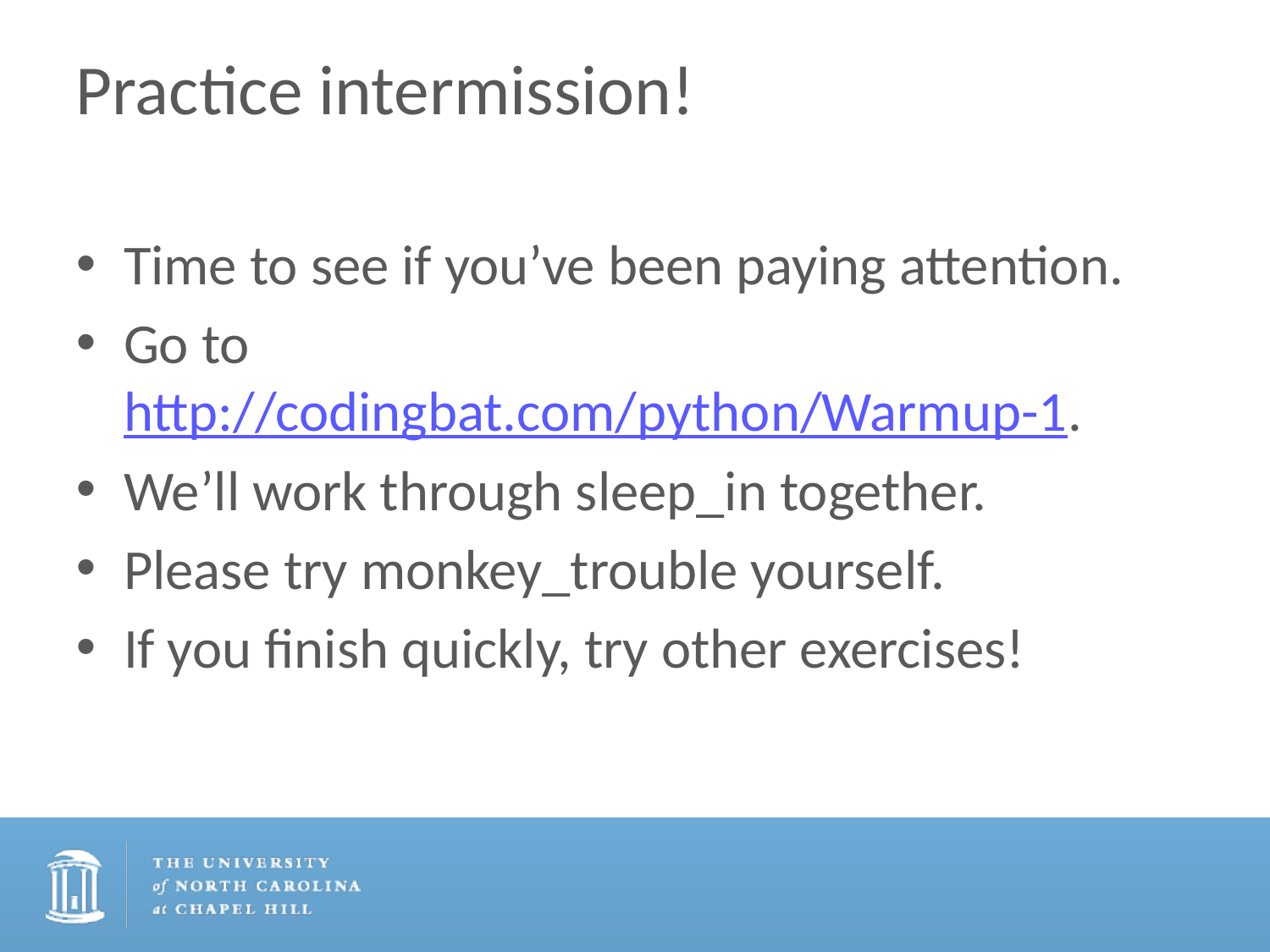

# Practice intermission!
Time to see if you’ve been paying attention.
Go to http://codingbat.com/python/Warmup-1.
We’ll work through sleep_in together.
Please try monkey_trouble yourself.
If you finish quickly, try other exercises!